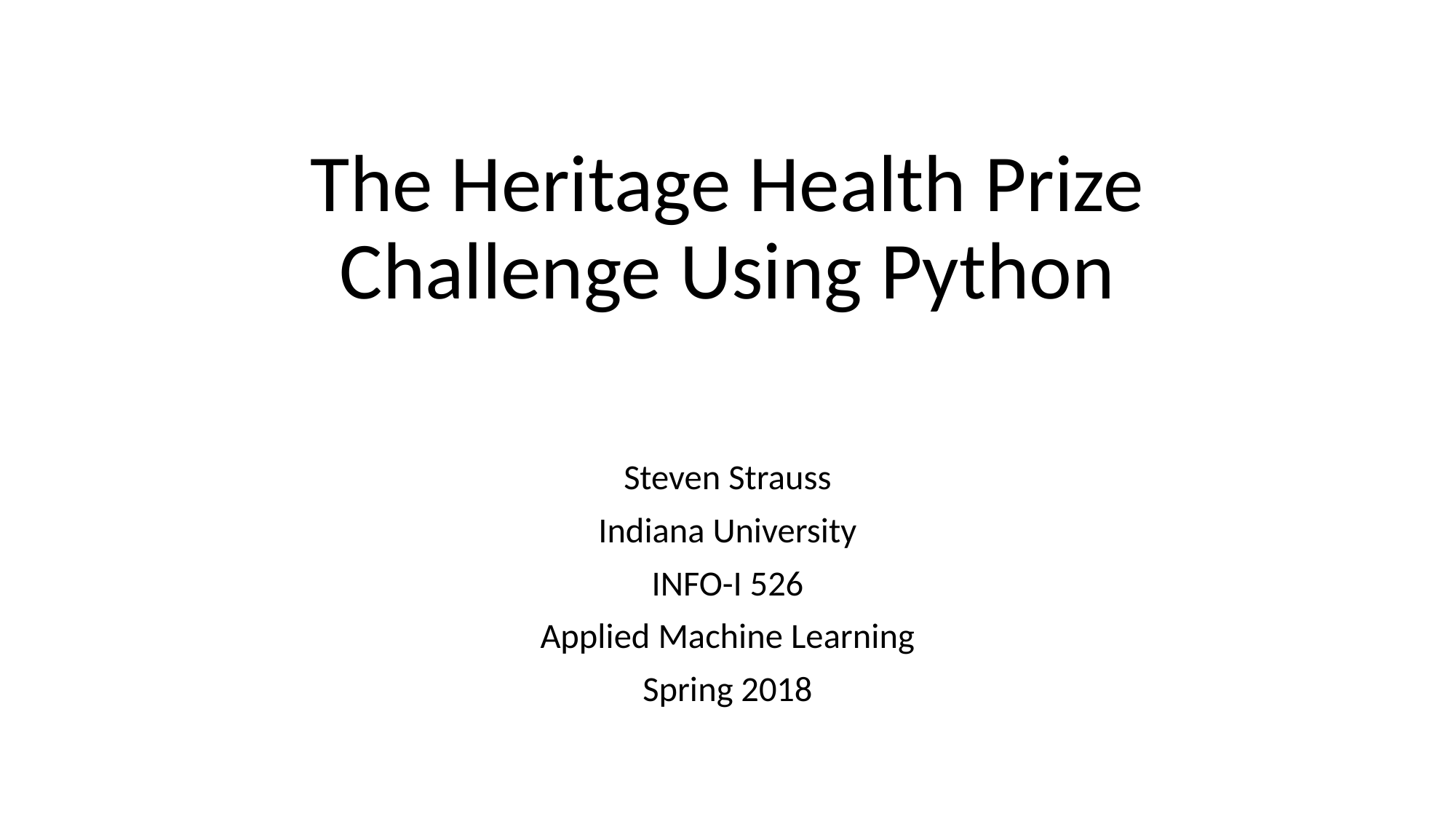

# The Heritage Health Prize Challenge Using Python
Steven Strauss
Indiana University
INFO-I 526
Applied Machine Learning
Spring 2018